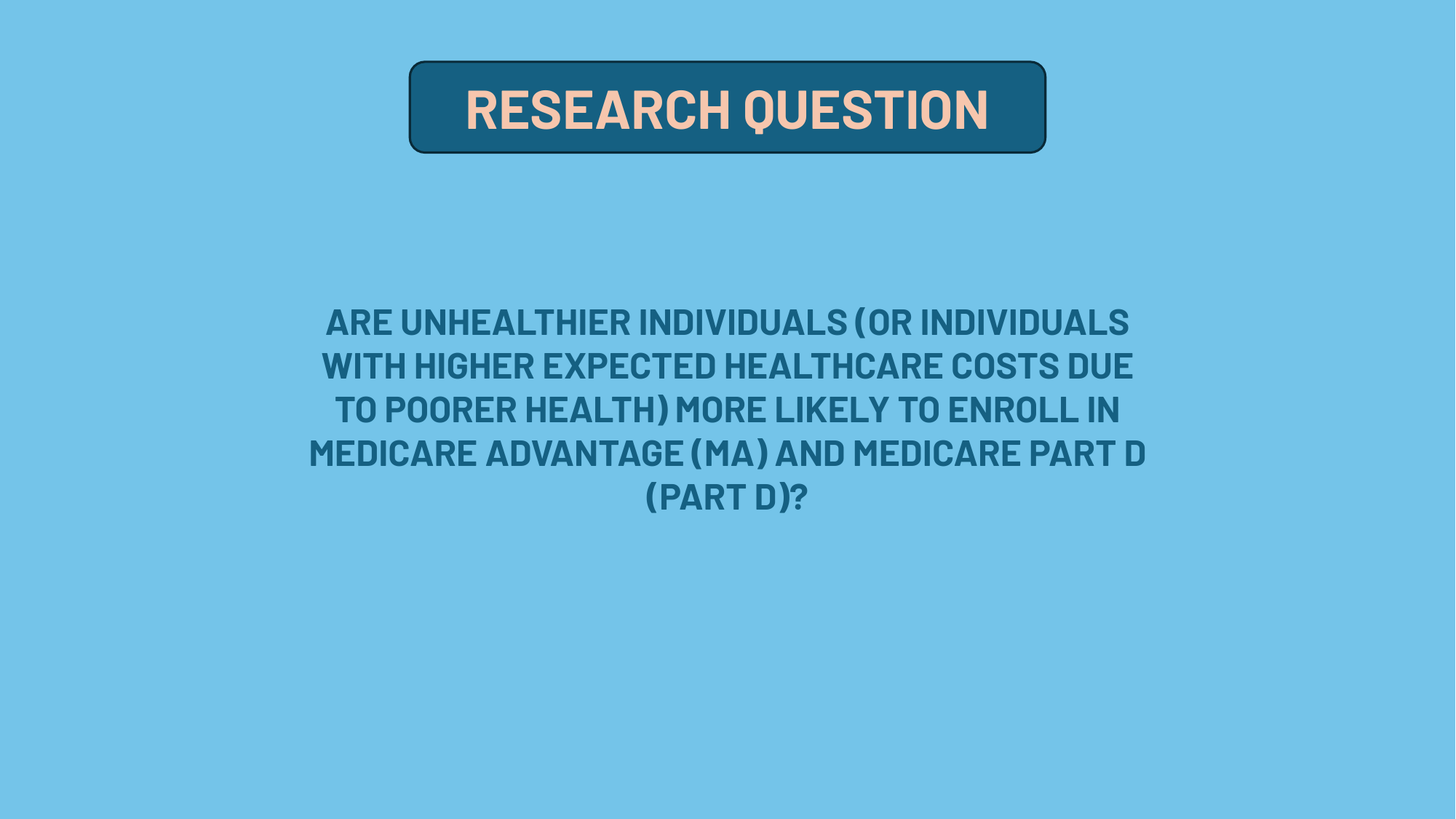

RESEARCH QUESTION
ARE UNHEALTHIER INDIVIDUALS (OR INDIVIDUALS WITH HIGHER EXPECTED HEALTHCARE COSTS DUE TO POORER HEALTH) MORE LIKELY TO ENROLL IN MEDICARE ADVANTAGE (MA) AND MEDICARE PART D (PART D)?